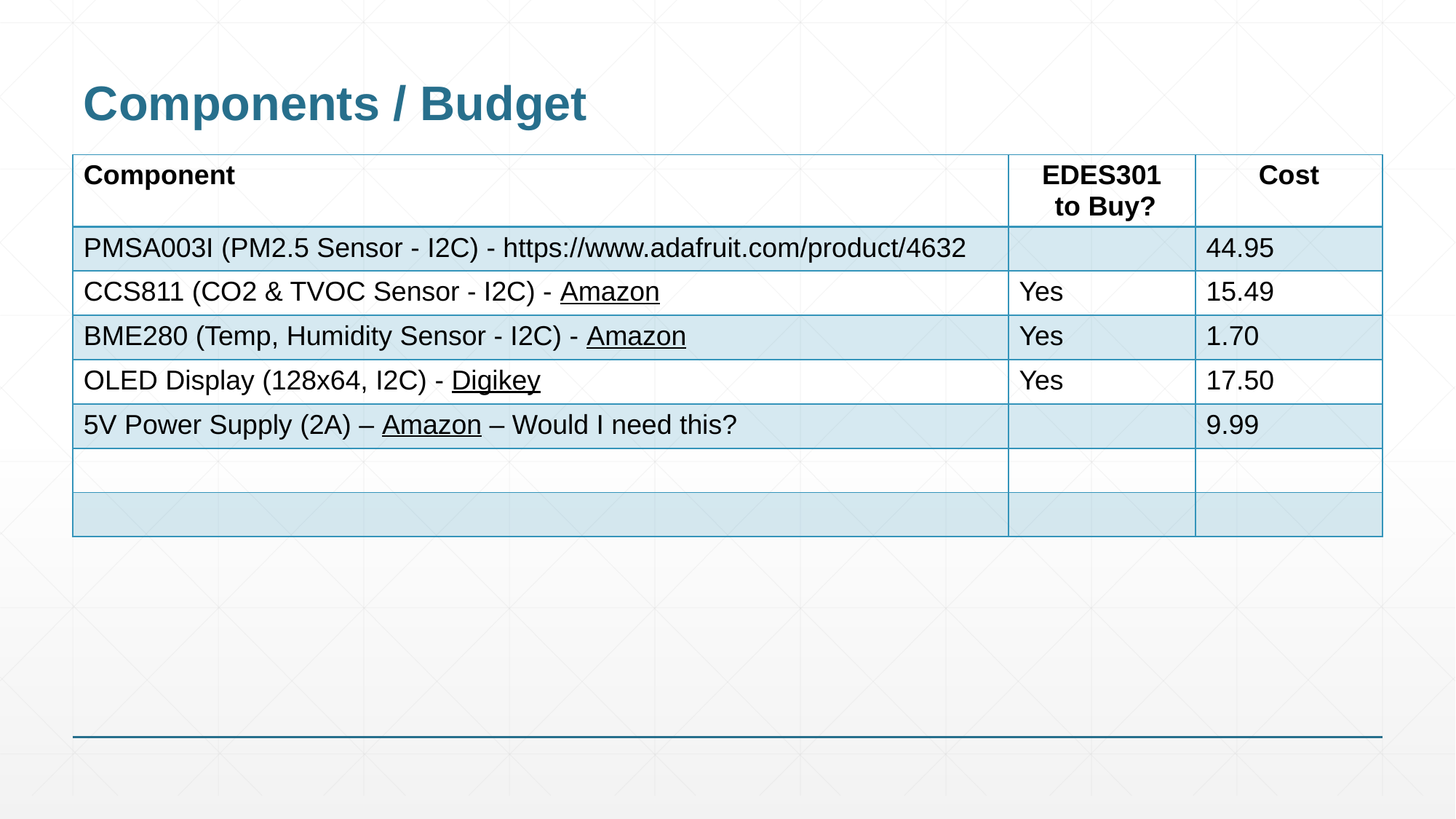

# Components / Budget
| Component | EDES301 to Buy? | Cost |
| --- | --- | --- |
| PMSA003I (PM2.5 Sensor - I2C) - https://www.adafruit.com/product/4632 |  | 44.95 |
| CCS811 (CO2 & TVOC Sensor - I2C) - Amazon | Yes | 15.49 |
| BME280 (Temp, Humidity Sensor - I2C) - Amazon | Yes | 1.70 |
| OLED Display (128x64, I2C) - Digikey | Yes | 17.50 |
| 5V Power Supply (2A) – Amazon – Would I need this? |  | 9.99 |
|  |  |  |
|  |  |  |